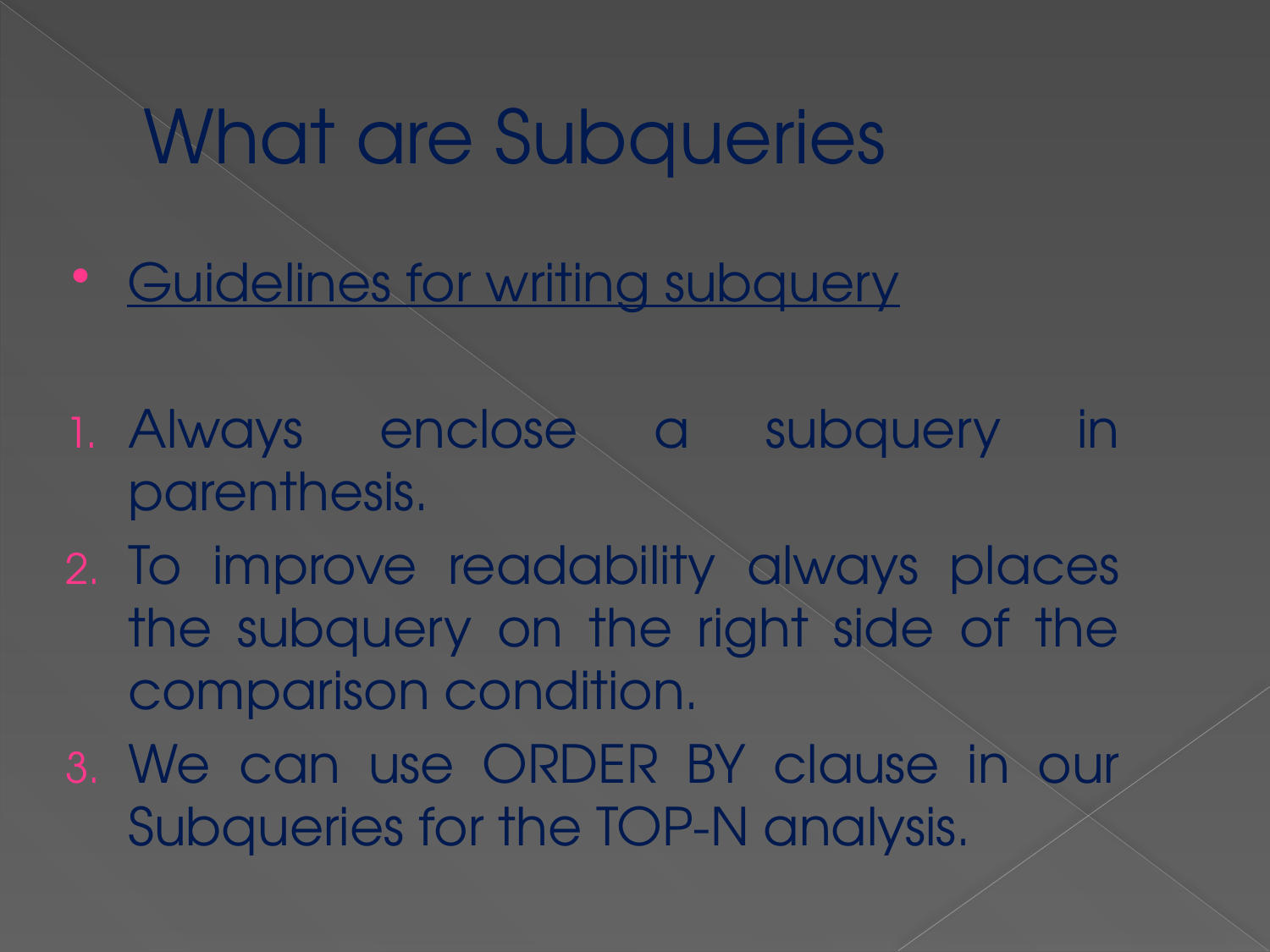

# What are Subqueries
Guidelines for writing subquery

Always enclose a subquery in parenthesis.
To improve readability always places the subquery on the right side of the comparison condition.
We can use ORDER BY clause in our Subqueries for the TOP-N analysis.